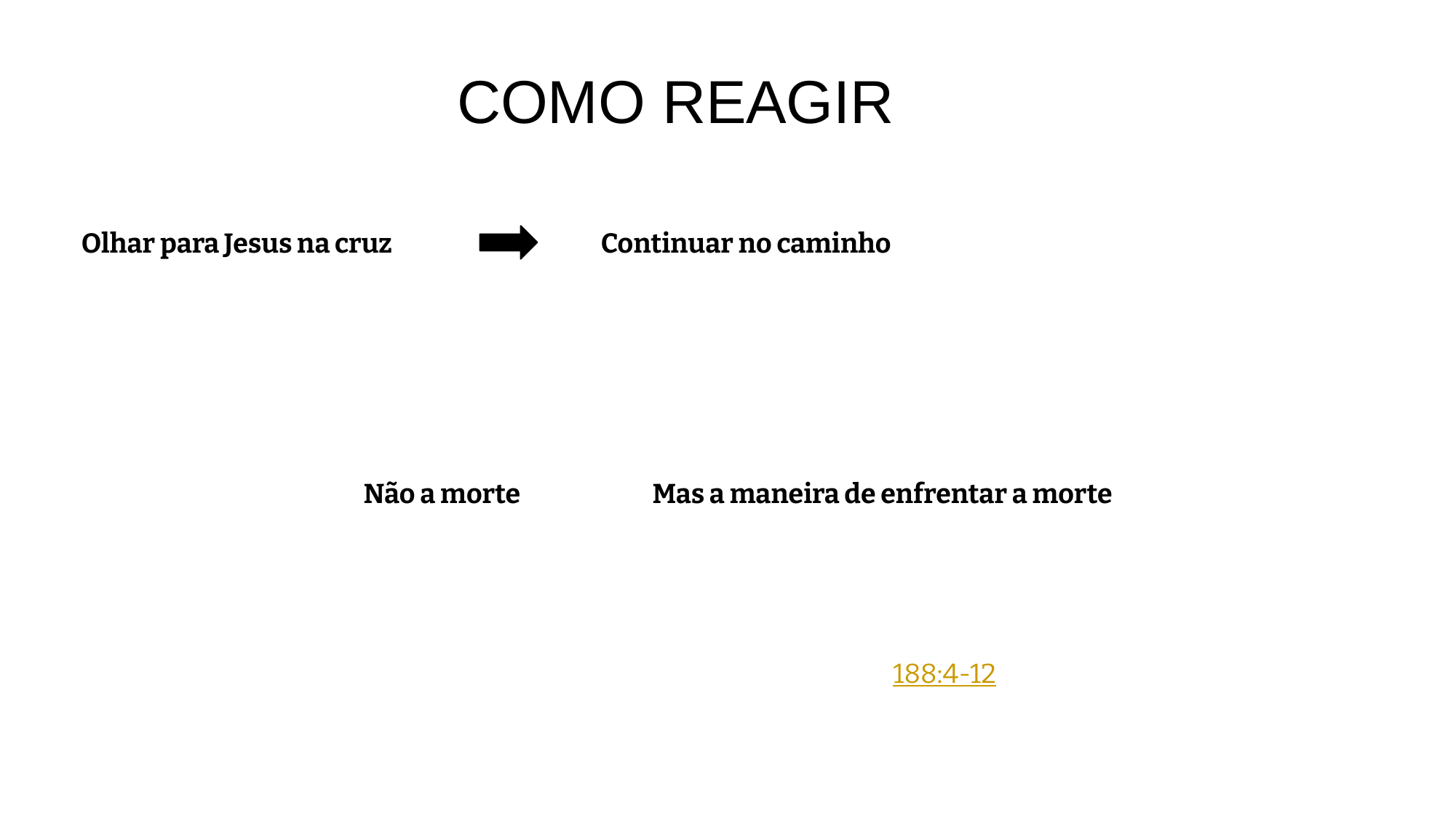

Como reagir
 Olhar para Jesus na cruz
Continuar no caminho

Não a morte
Mas a maneira de enfrentar a morte
188:4-12